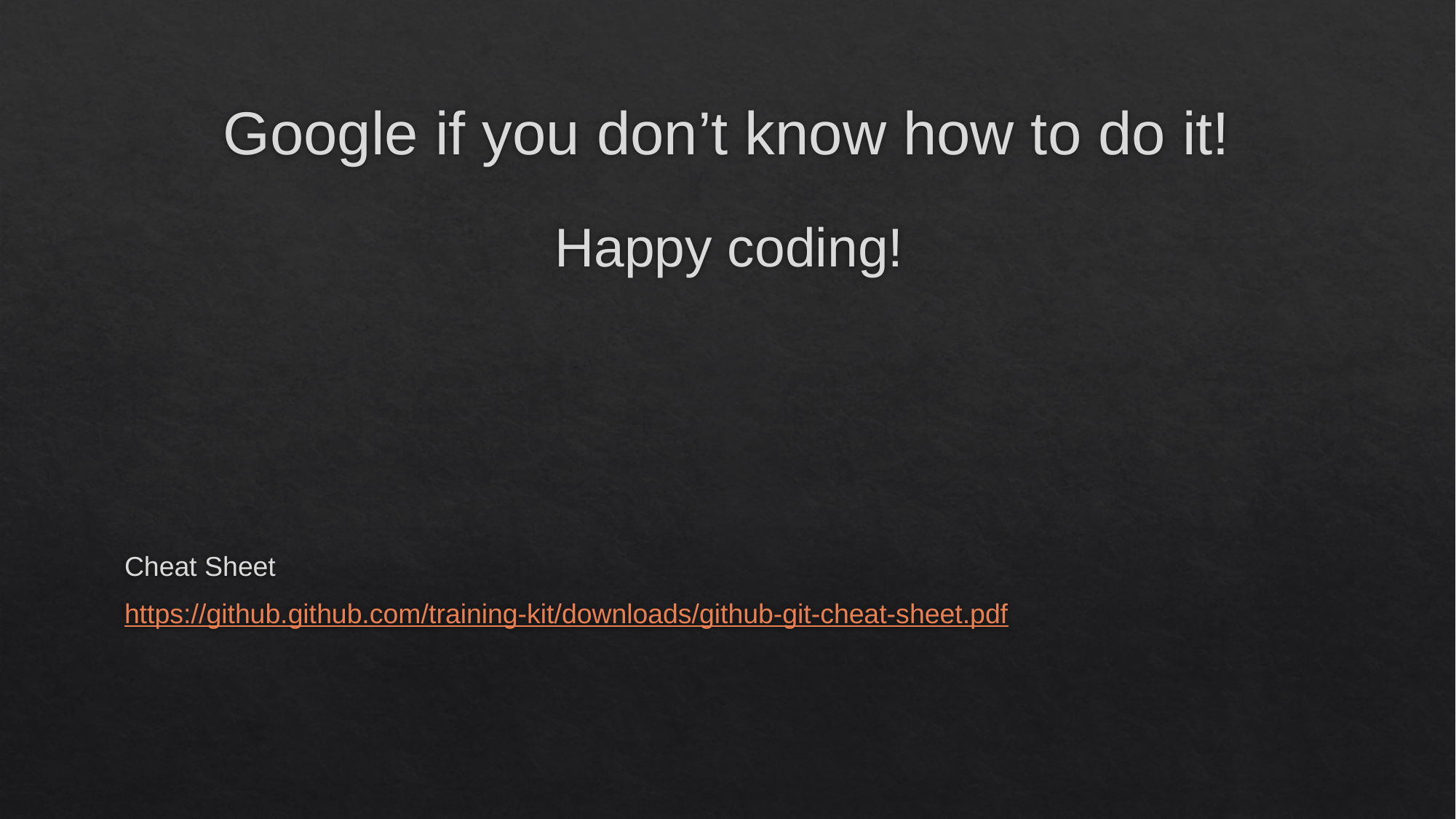

# Google if you don’t know how to do it!
Happy coding!

Cheat Sheet
https://github.github.com/training-kit/downloads/github-git-cheat-sheet.pdf